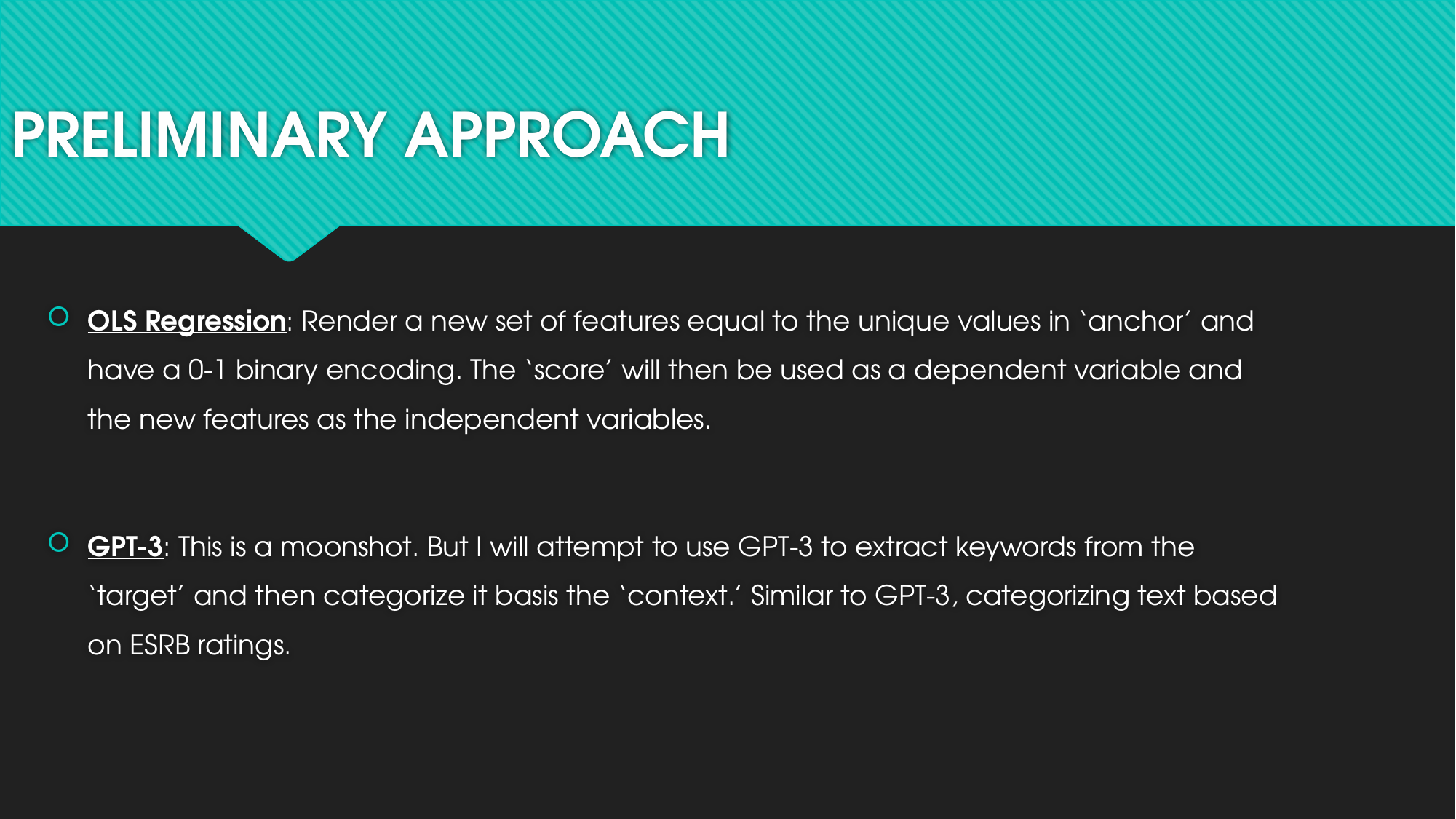

# PRELIMINARY APPROACH
OLS Regression: Render a new set of features equal to the unique values in ‘anchor’ and have a 0-1 binary encoding. The ‘score’ will then be used as a dependent variable and the new features as the independent variables.

GPT-3: This is a moonshot. But I will attempt to use GPT-3 to extract keywords from the ‘target’ and then categorize it basis the ‘context.’ Similar to GPT-3, categorizing text based on ESRB ratings.